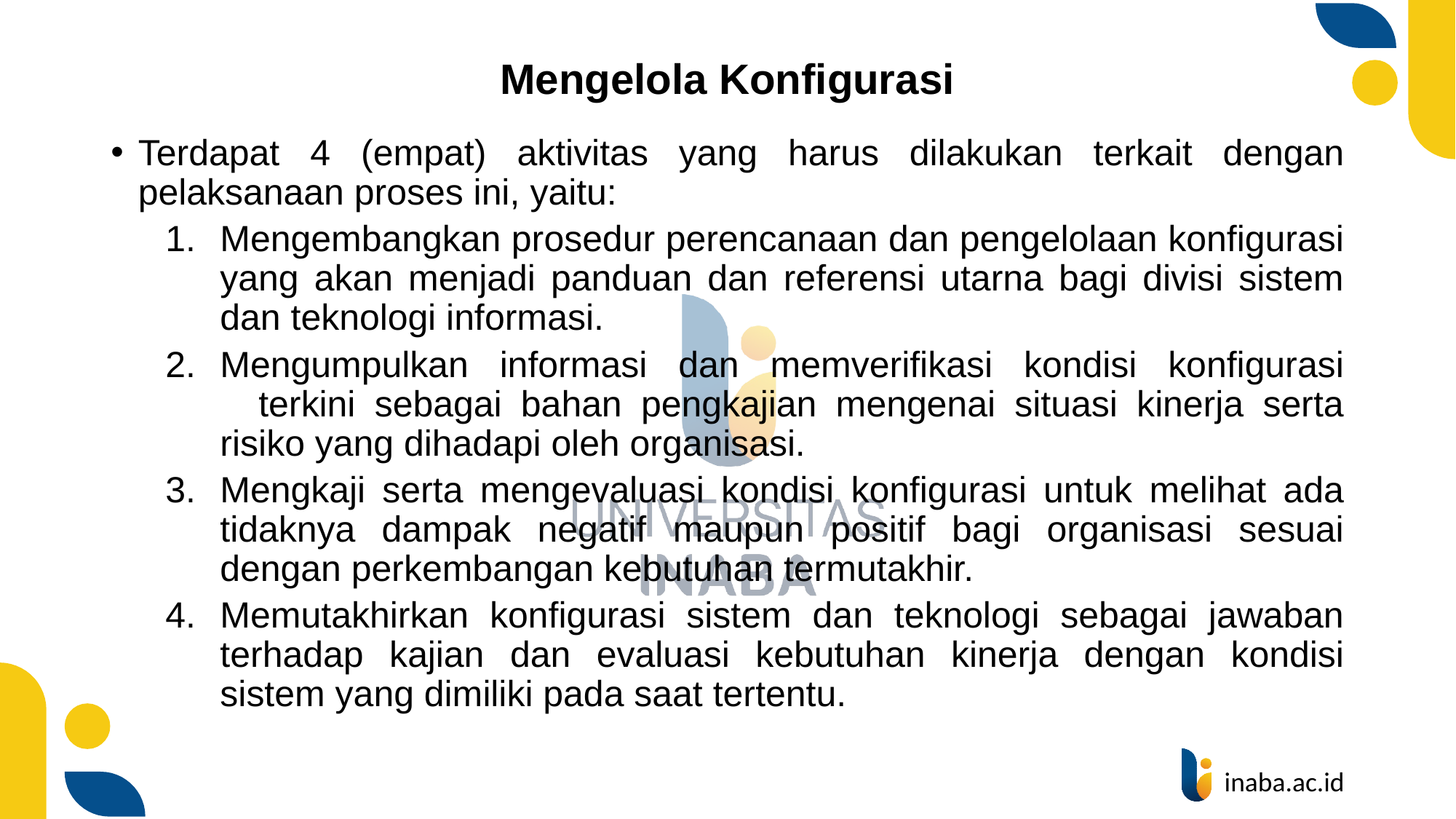

# Mengelola Konfigurasi
Terdapat 4 (empat) aktivitas yang harus dilakukan terkait dengan pelaksanaan proses ini, yaitu:
Mengembangkan prosedur perencanaan dan pengelolaan konfigurasi yang akan menjadi panduan dan referensi utarna bagi divisi sistem dan teknologi informasi.
Mengumpulkan   informasi   dan   memverifikasi   kondisi   konfigurasi   terkini sebagai bahan pengkajian mengenai situasi kinerja serta risiko yang dihadapi oleh organisasi.
Mengkaji serta mengevaluasi kondisi konfigurasi untuk melihat ada tidaknya dampak negatif maupun positif bagi organisasi sesuai dengan perkembangan kebutuhan termutakhir.
Memutakhirkan konfigurasi sistem dan teknologi sebagai jawaban terhadap kajian dan evaluasi kebutuhan kinerja dengan kondisi sistem yang dimiliki pada saat tertentu.